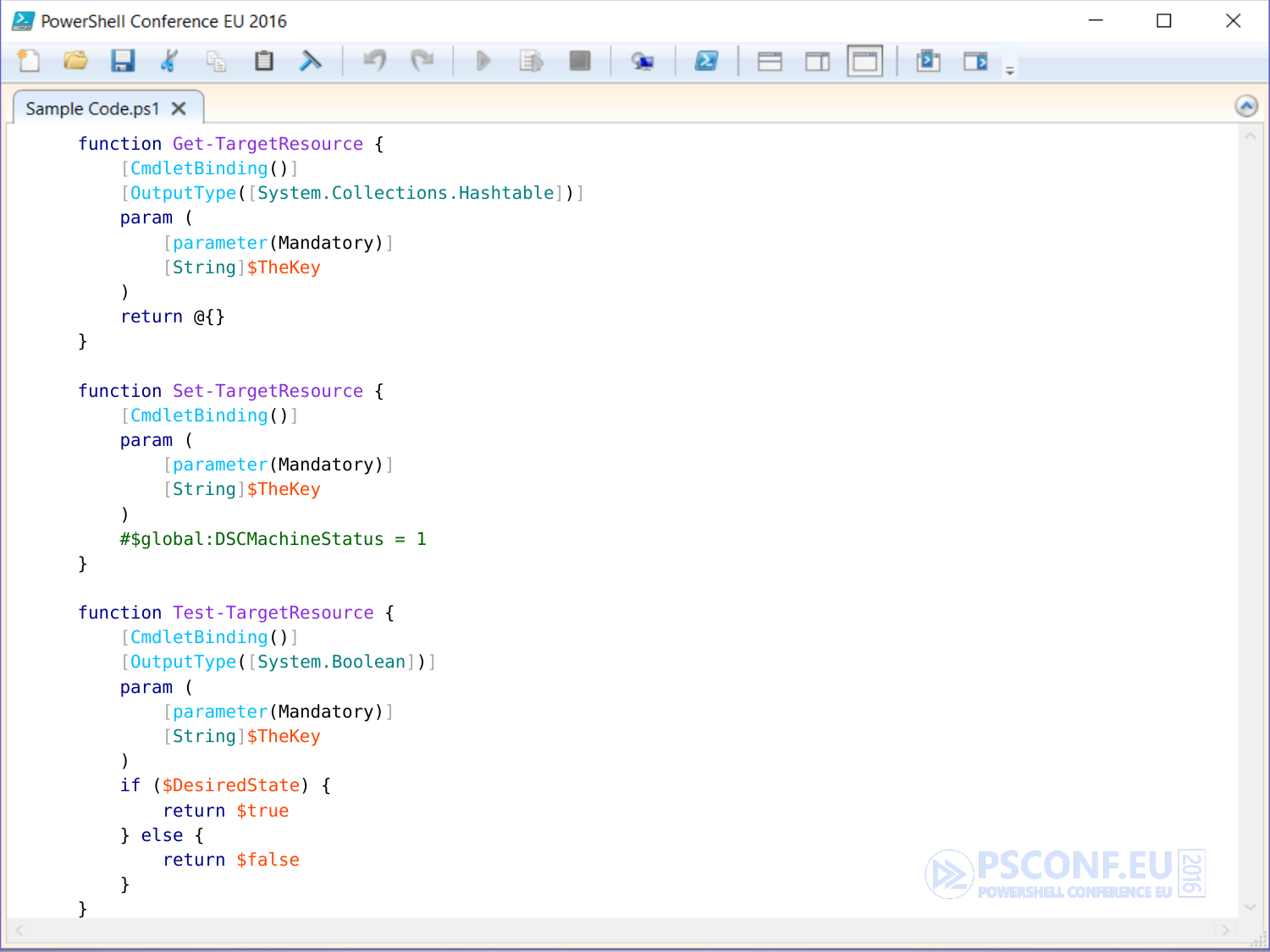

function Get-TargetResource {
    [CmdletBinding()]
    [OutputType([System.Collections.Hashtable])]
    param (
        [parameter(Mandatory)]
        [String]$TheKey
    )
    return @{}
}

function Set-TargetResource {
    [CmdletBinding()]
    param (
        [parameter(Mandatory)]
        [String]$TheKey
    )
    #$global:DSCMachineStatus = 1
}

function Test-TargetResource {
    [CmdletBinding()]
    [OutputType([System.Boolean])]
    param (
        [parameter(Mandatory)]
        [String]$TheKey
    )
    if ($DesiredState) {
        return $true
    } else {
        return $false
    }
}